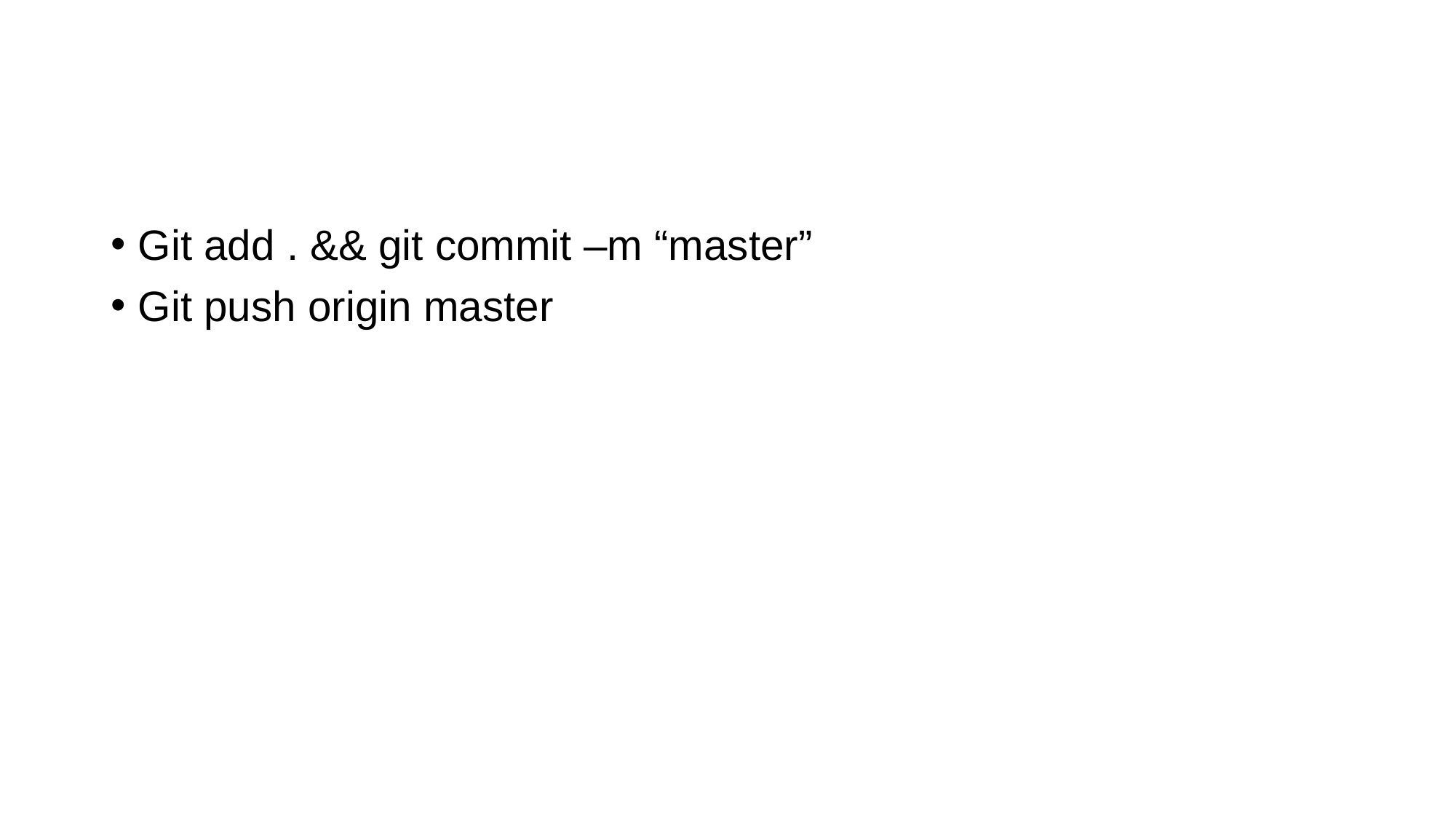

#
Git add . && git commit –m “master”
Git push origin master